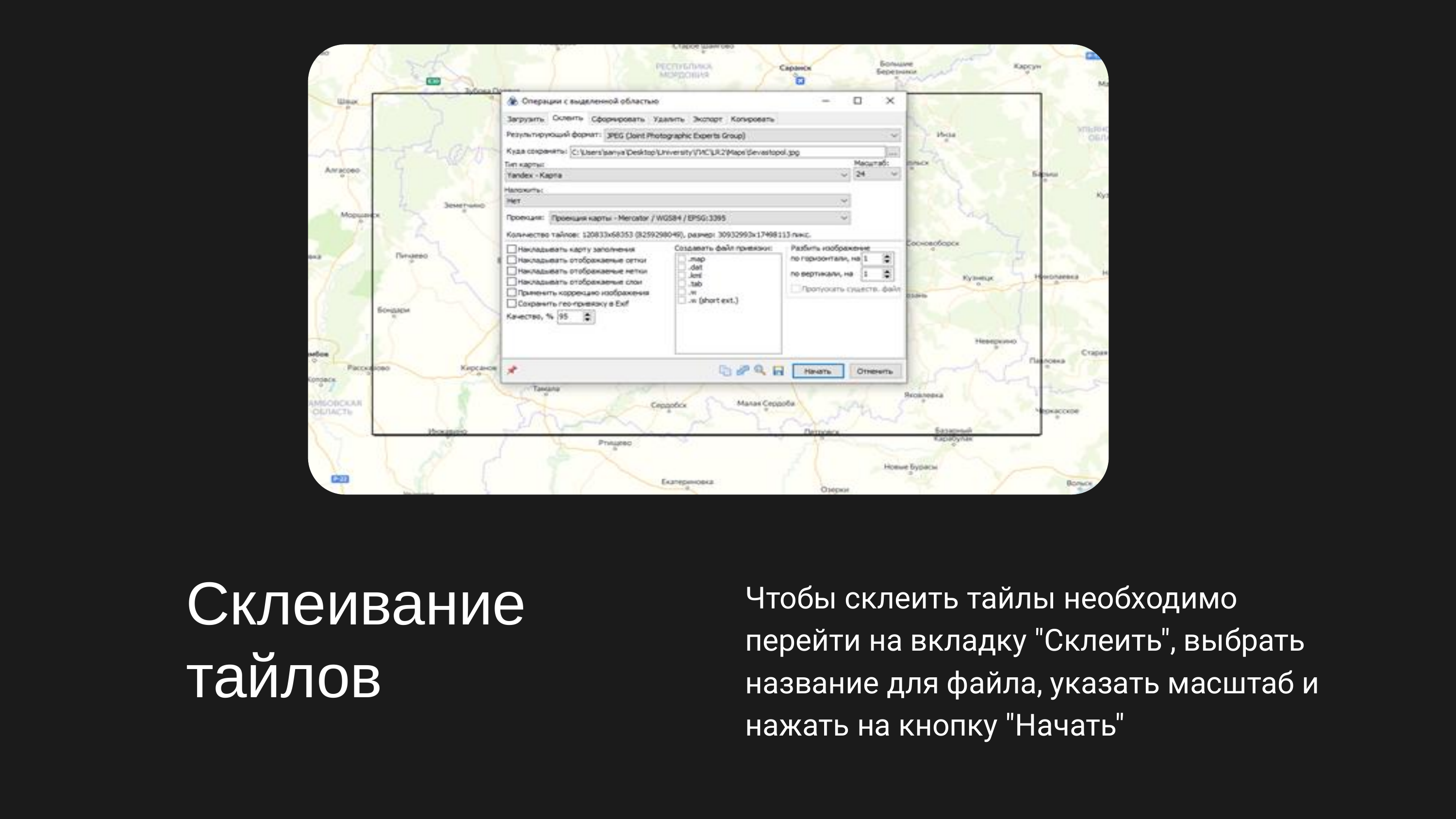

Склеивание тайлов
Чтобы склеить тайлы необходимо перейти на вкладку "Склеить", выбрать название для файла, указать масштаб и нажать на кнопку "Начать"